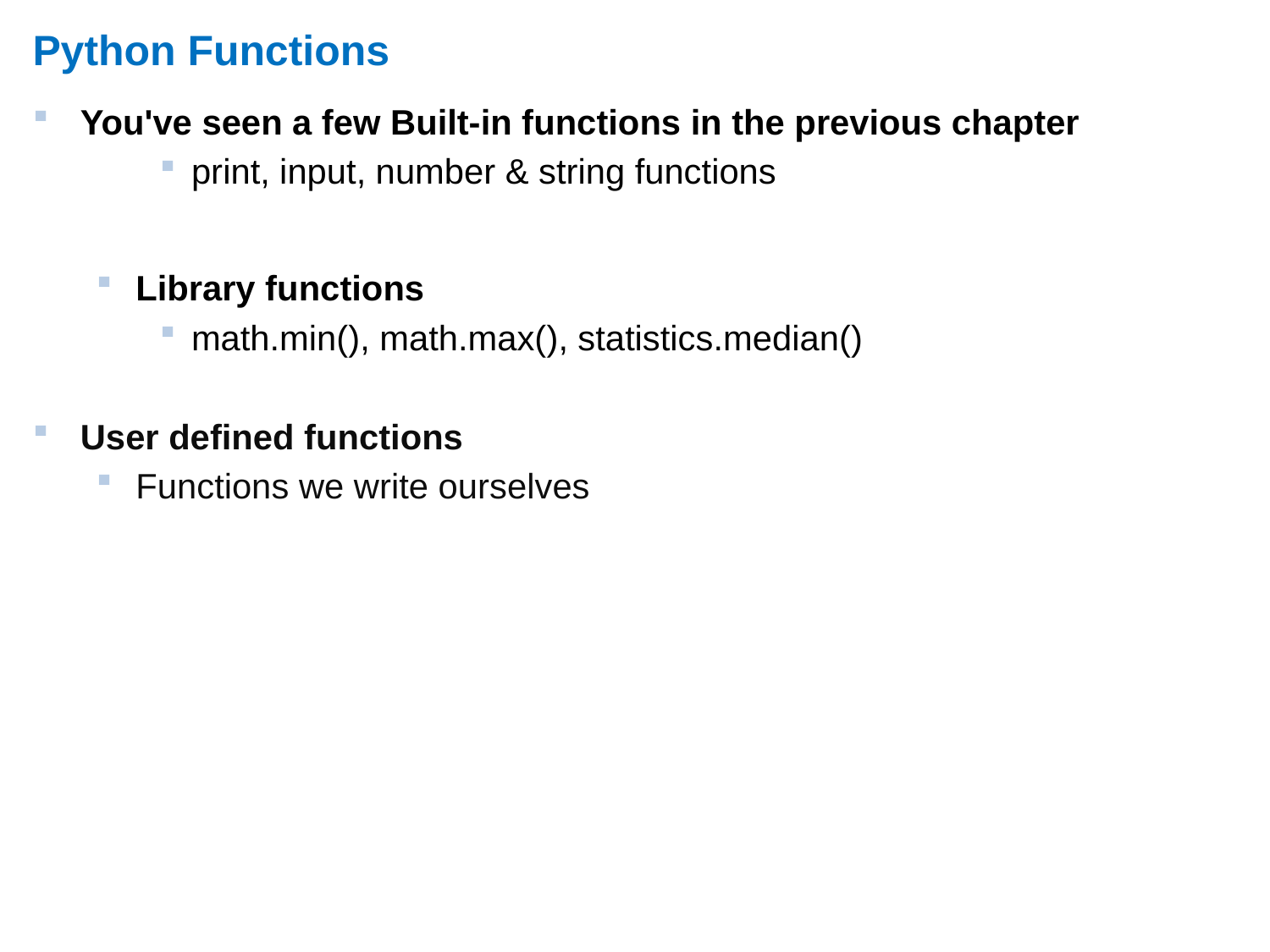

# Python Functions
You've seen a few Built-in functions in the previous chapter
print, input, number & string functions

Library functions
math.min(), math.max(), statistics.median()

User defined functions
Functions we write ourselves